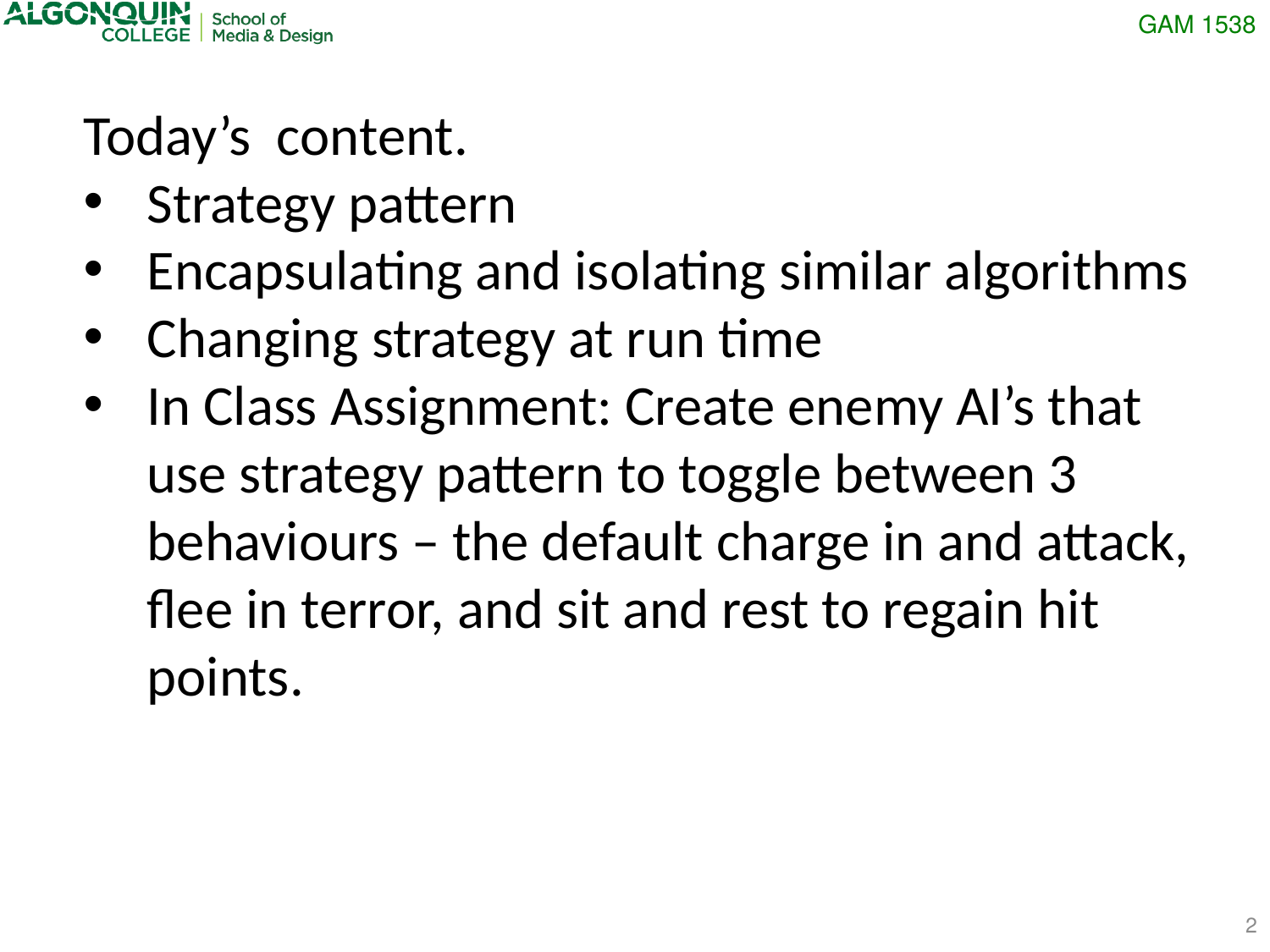

Today’s  content.
Strategy pattern
Encapsulating and isolating similar algorithms
Changing strategy at run time
In Class Assignment: Create enemy AI’s that use strategy pattern to toggle between 3 behaviours – the default charge in and attack, flee in terror, and sit and rest to regain hit points.
2